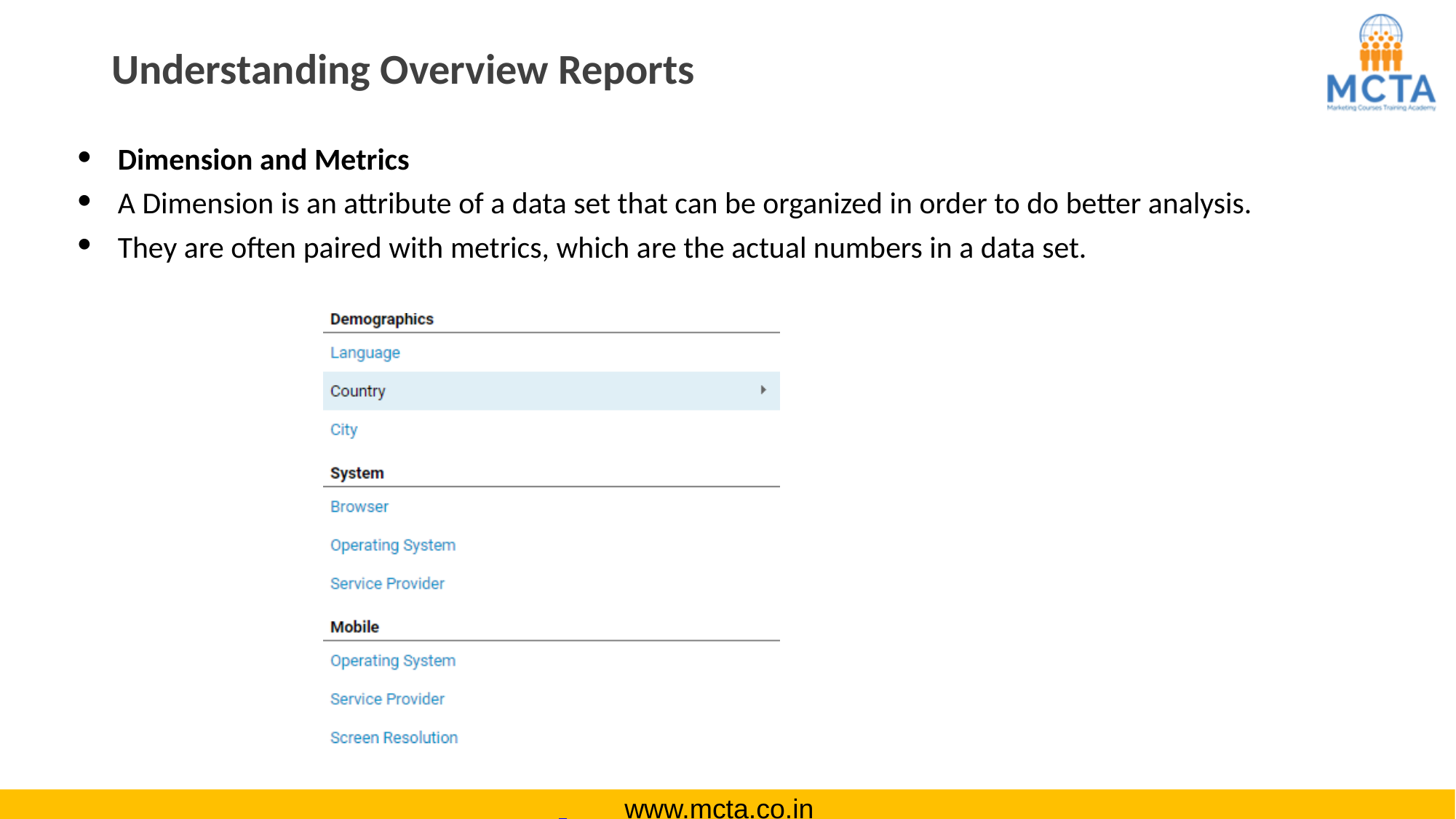

# Understanding Overview Reports
Dimension and Metrics
A Dimension is an attribute of a data set that can be organized in order to do better analysis.
They are often paired with metrics, which are the actual numbers in a data set.